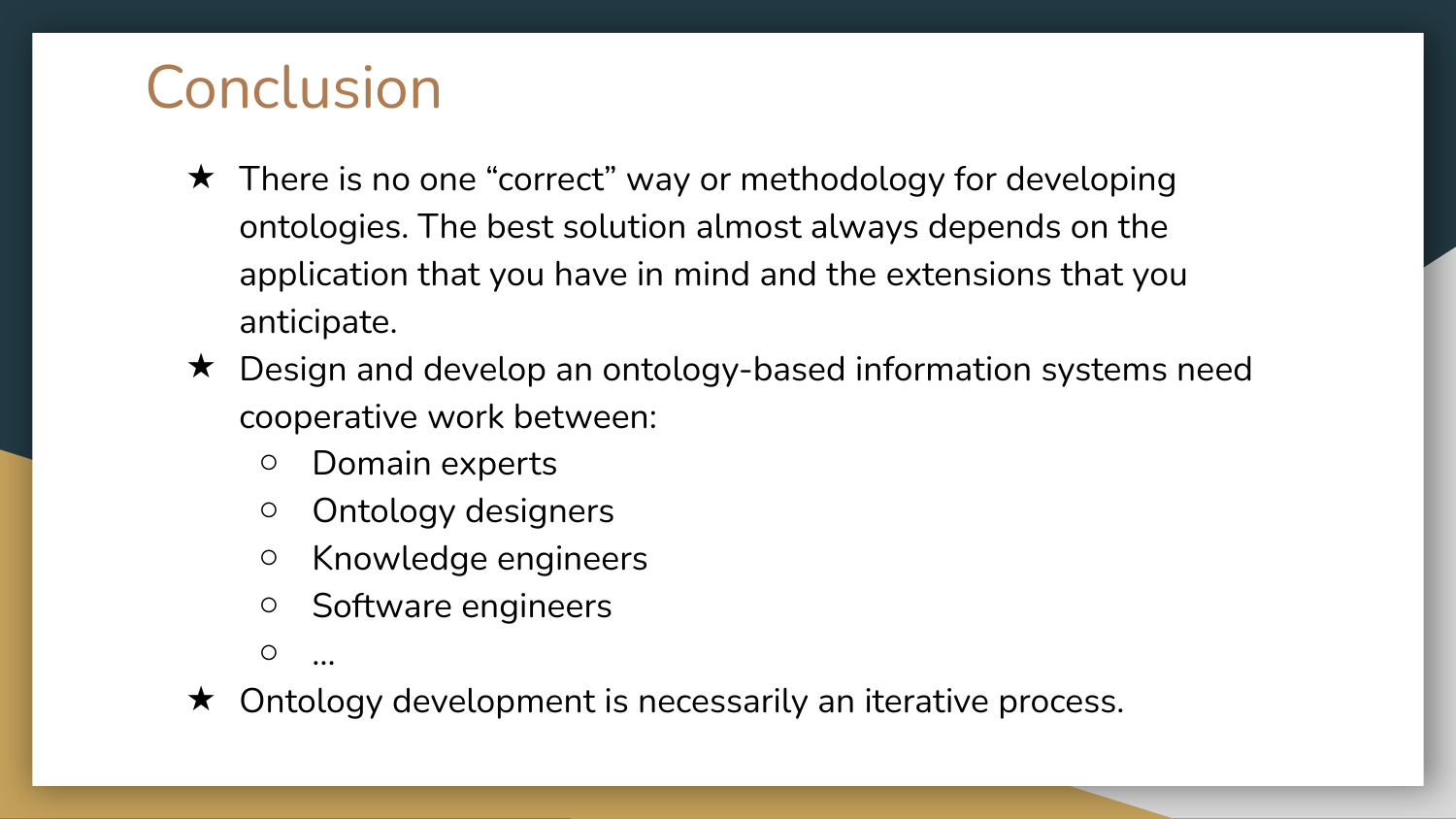

Conclusion
There is no one “correct” way or methodology for developing ontologies. The best solution almost always depends on the application that you have in mind and the extensions that you anticipate.
Design and develop an ontology-based information systems need cooperative work between:
Domain experts
Ontology designers
Knowledge engineers
Software engineers
…
Ontology development is necessarily an iterative process.